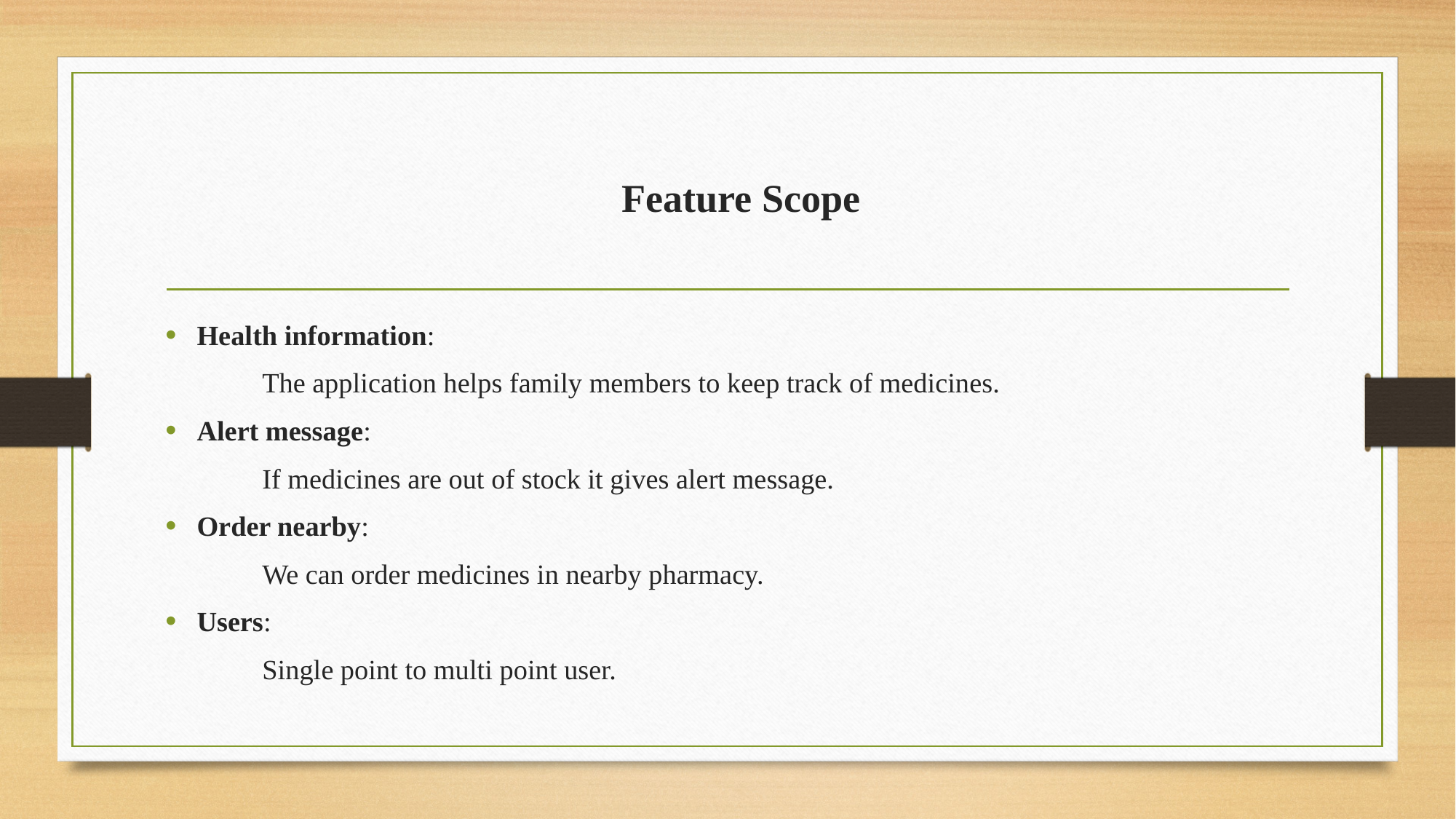

# Feature Scope
Health information:
              The application helps family members to keep track of medicines.
Alert message:
              If medicines are out of stock it gives alert message.
Order nearby:
              We can order medicines in nearby pharmacy.
Users:
              Single point to multi point user.